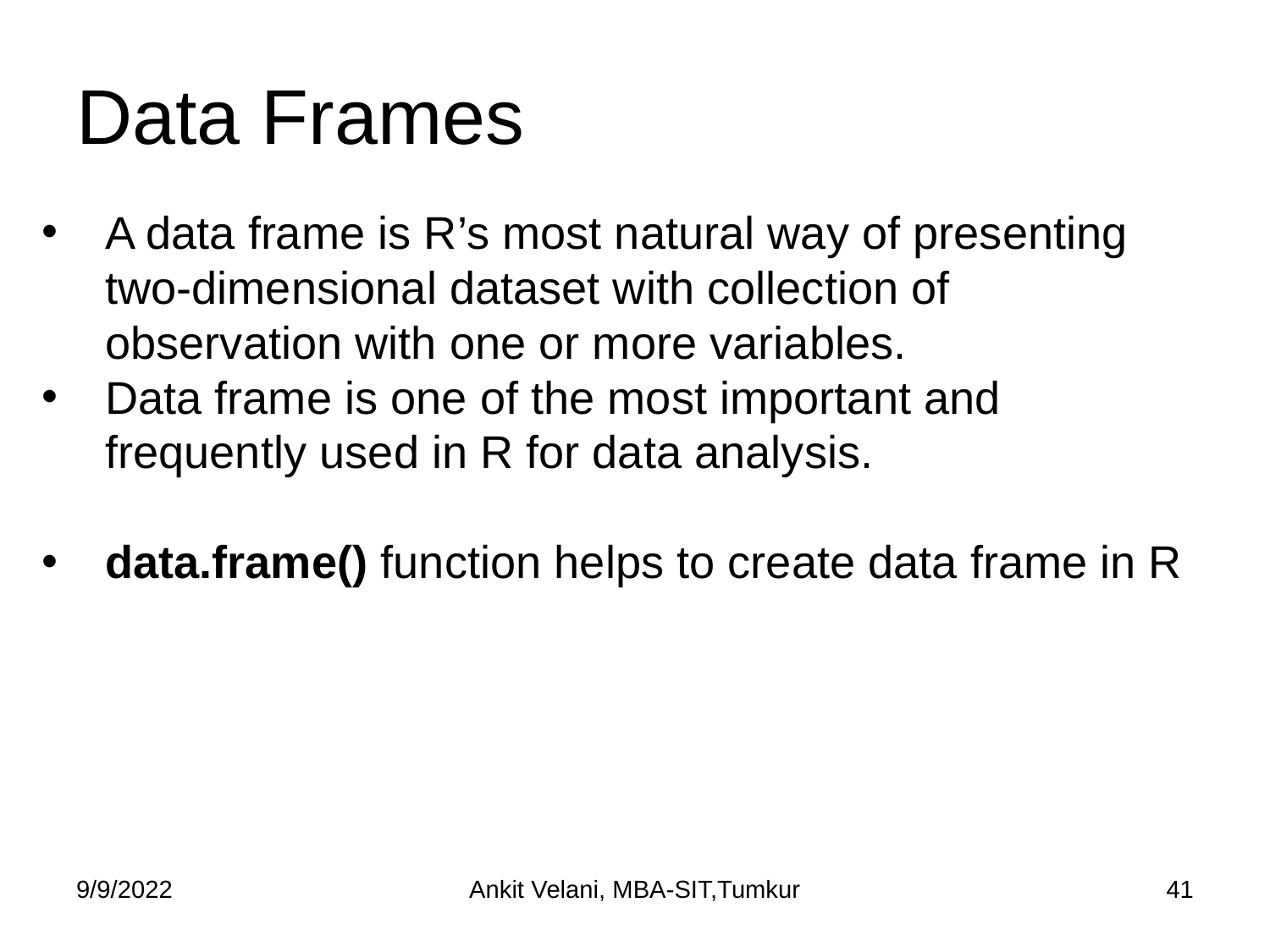

# Data Frames
A data frame is R’s most natural way of presenting two-dimensional dataset with collection of observation with one or more variables.
Data frame is one of the most important and frequently used in R for data analysis.

data.frame() function helps to create data frame in R
9/9/2022
Ankit Velani, MBA-SIT,Tumkur
41